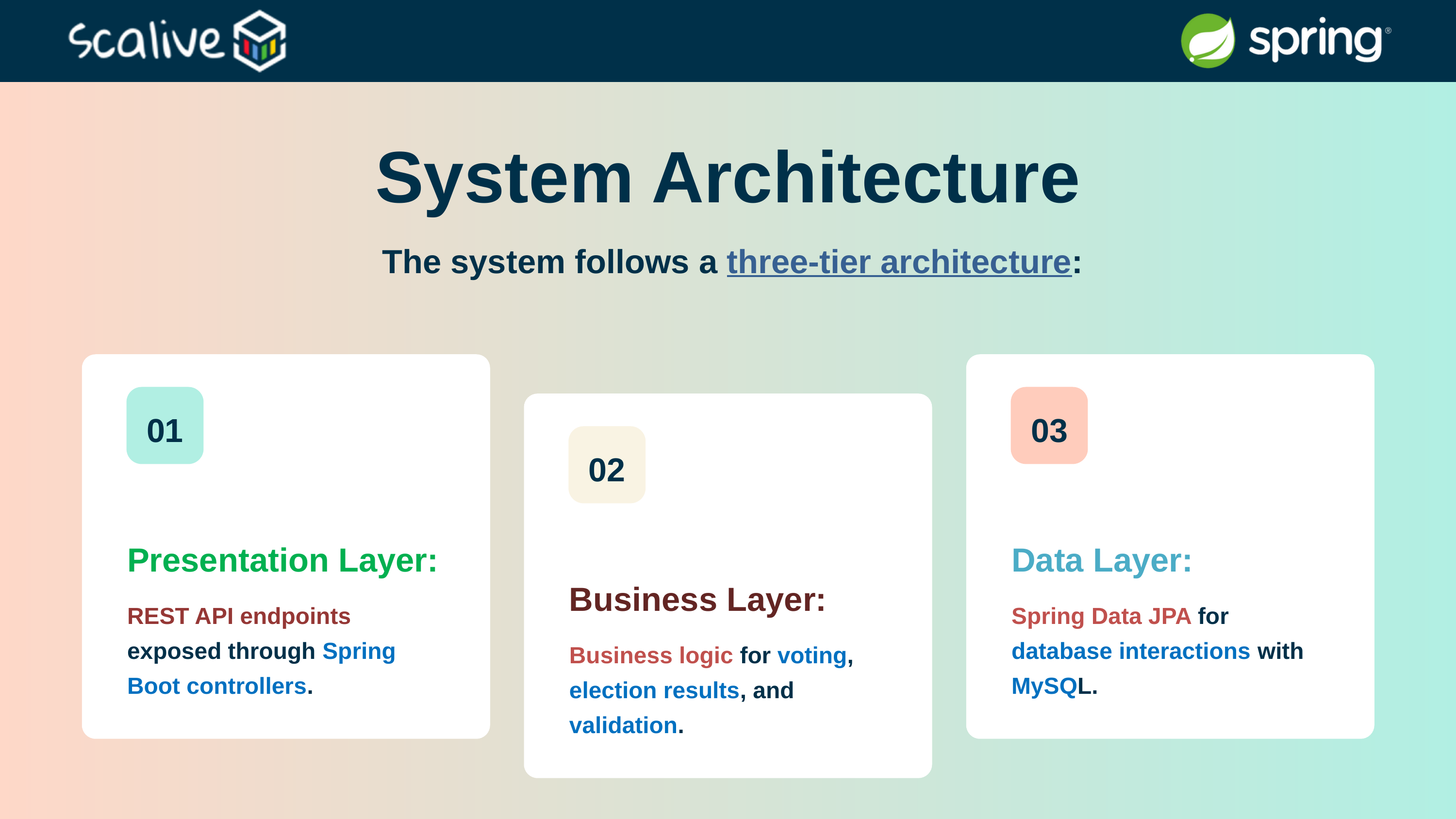

System Architecture
 The system follows a three-tier architecture:

01
Presentation Layer:
REST API endpoints exposed through Spring Boot controllers.

03
Data Layer:
Spring Data JPA for database interactions with MySQL.

02
Business Layer:
Business logic for voting, election results, and validation.